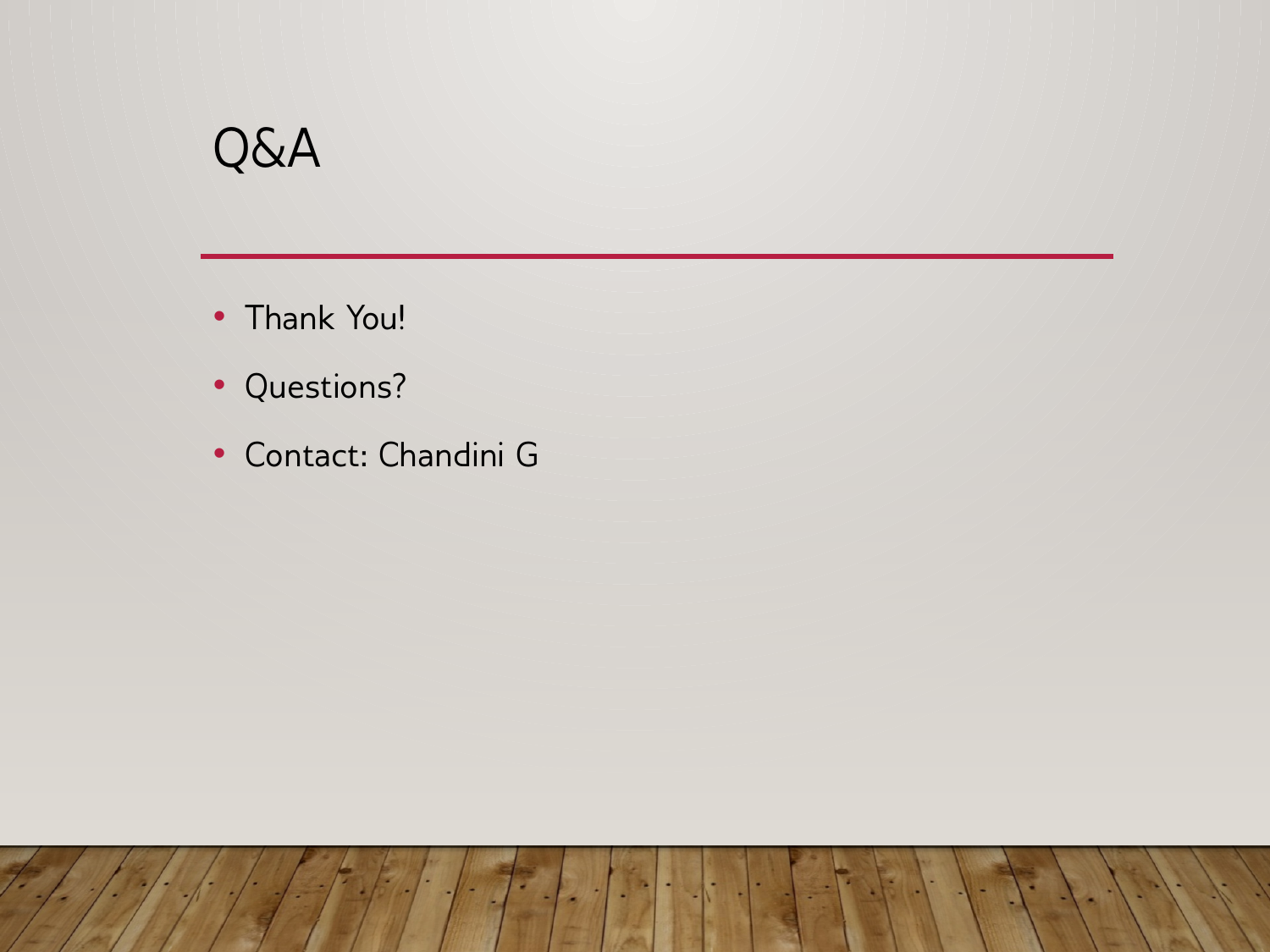

# Q&A
Thank You!
Questions?
Contact: Chandini G